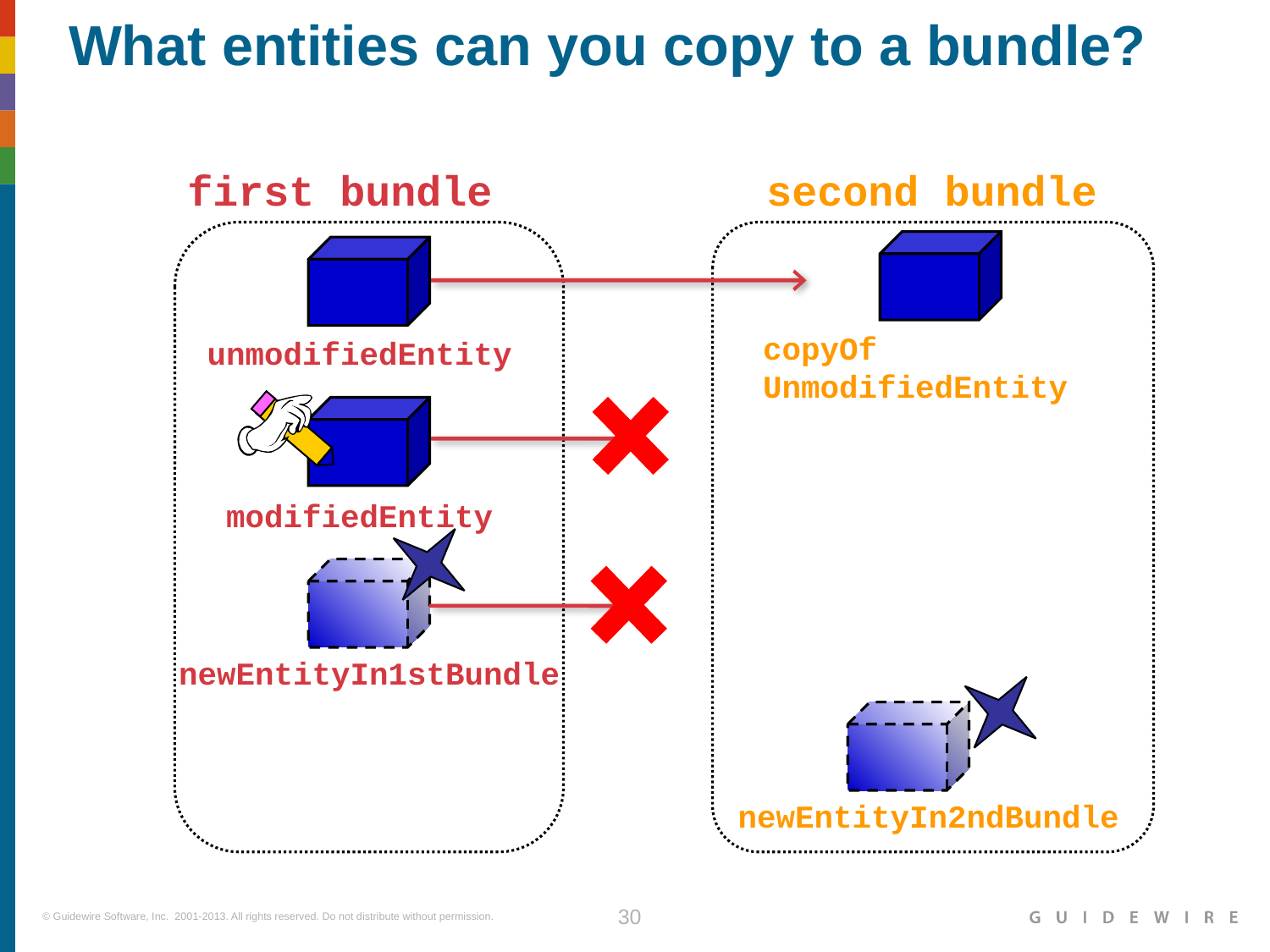

# What entities can you copy to a bundle?
first bundle
second bundle

copyOf
UnmodifiedEntity
unmodifiedEntity

modifiedEntity

newEntityIn1stBundle

newEntityIn2ndBundle